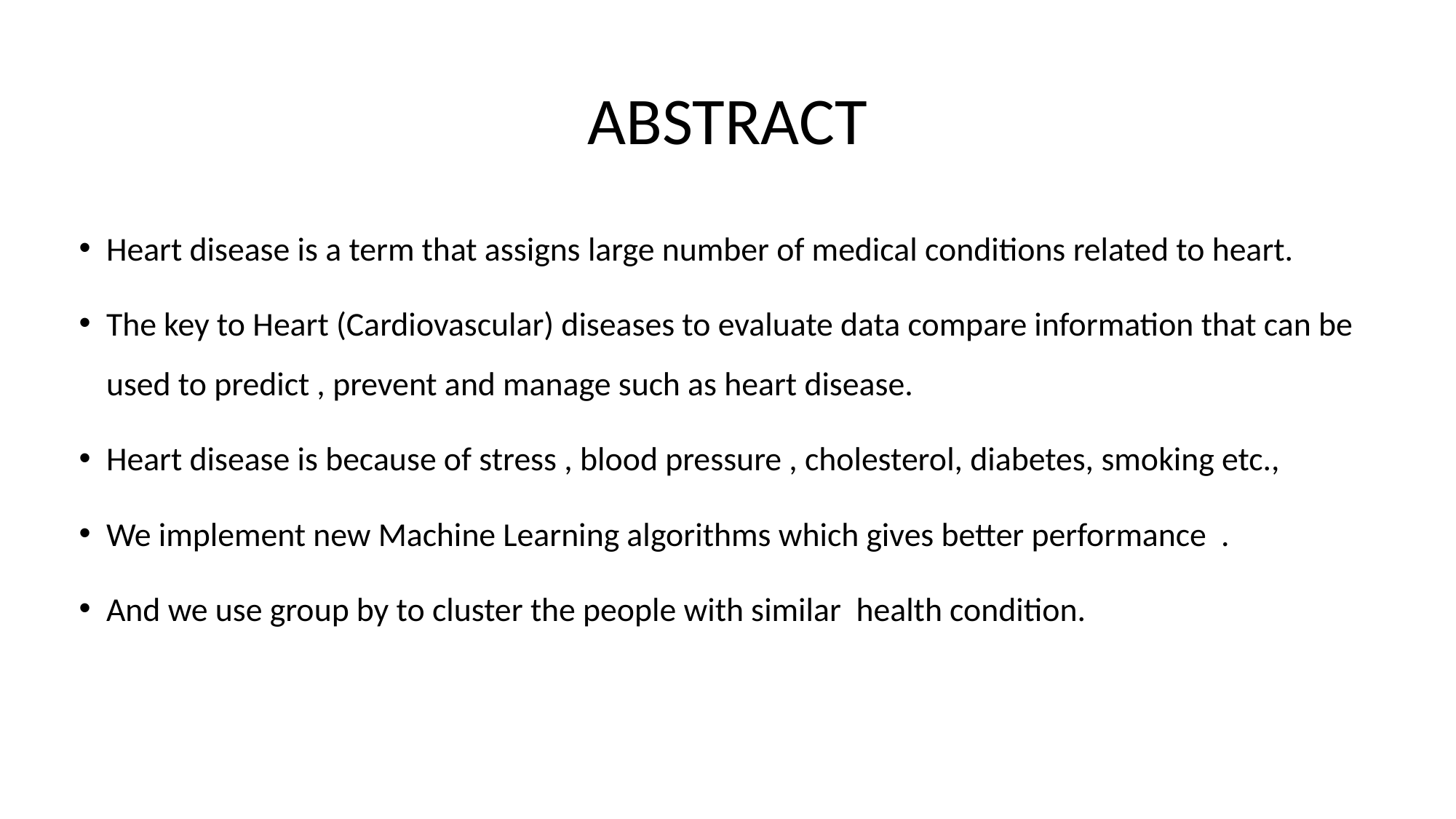

# ABSTRACT
Heart disease is a term that assigns large number of medical conditions related to heart.
The key to Heart (Cardiovascular) diseases to evaluate data compare information that can be used to predict , prevent and manage such as heart disease.
Heart disease is because of stress , blood pressure , cholesterol, diabetes, smoking etc.,
We implement new Machine Learning algorithms which gives better performance  .
And we use group by to cluster the people with similar  health condition.